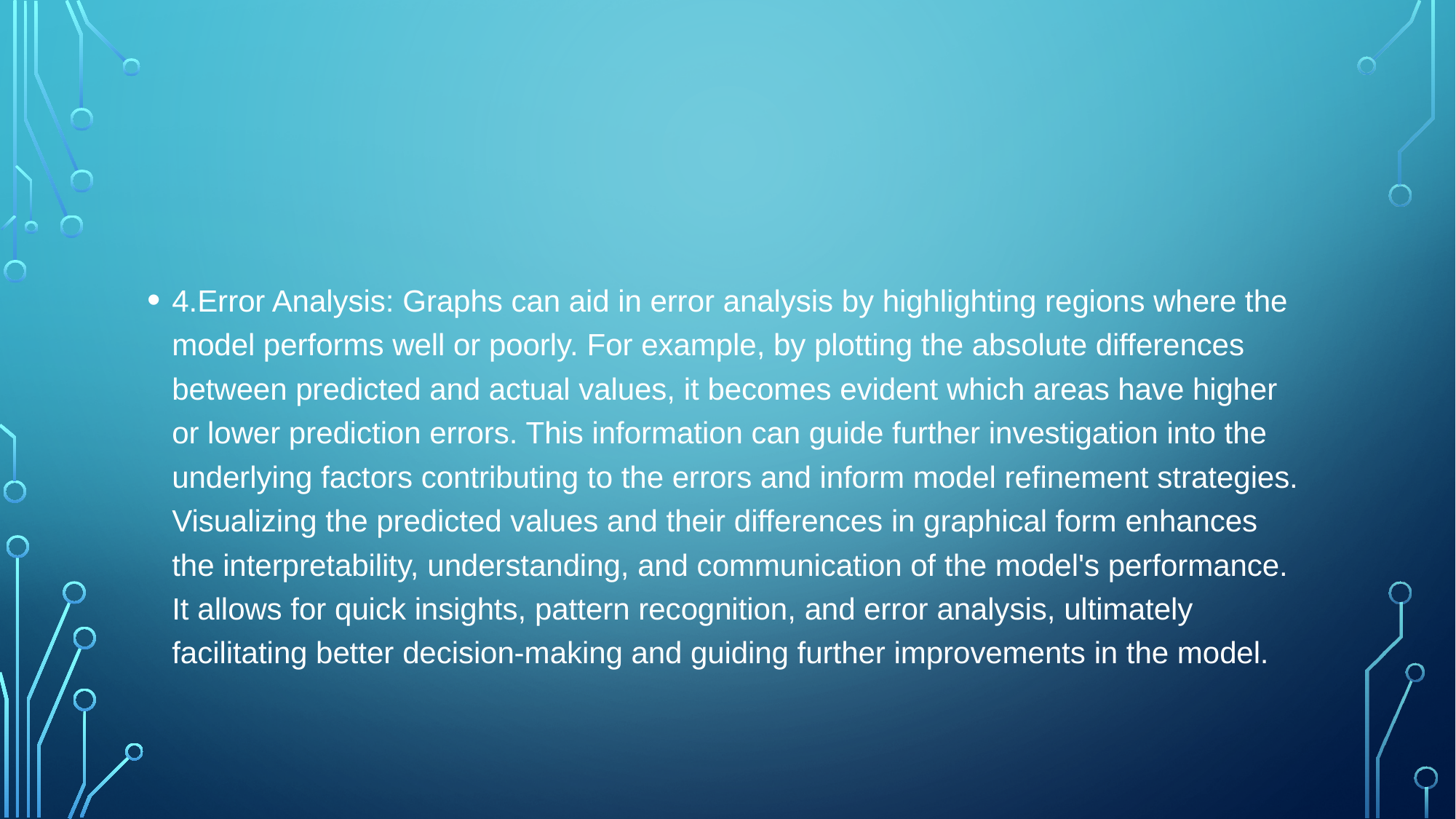

#
4.Error Analysis: Graphs can aid in error analysis by highlighting regions where the model performs well or poorly. For example, by plotting the absolute differences between predicted and actual values, it becomes evident which areas have higher or lower prediction errors. This information can guide further investigation into the underlying factors contributing to the errors and inform model refinement strategies. Visualizing the predicted values and their differences in graphical form enhances the interpretability, understanding, and communication of the model's performance. It allows for quick insights, pattern recognition, and error analysis, ultimately facilitating better decision-making and guiding further improvements in the model.